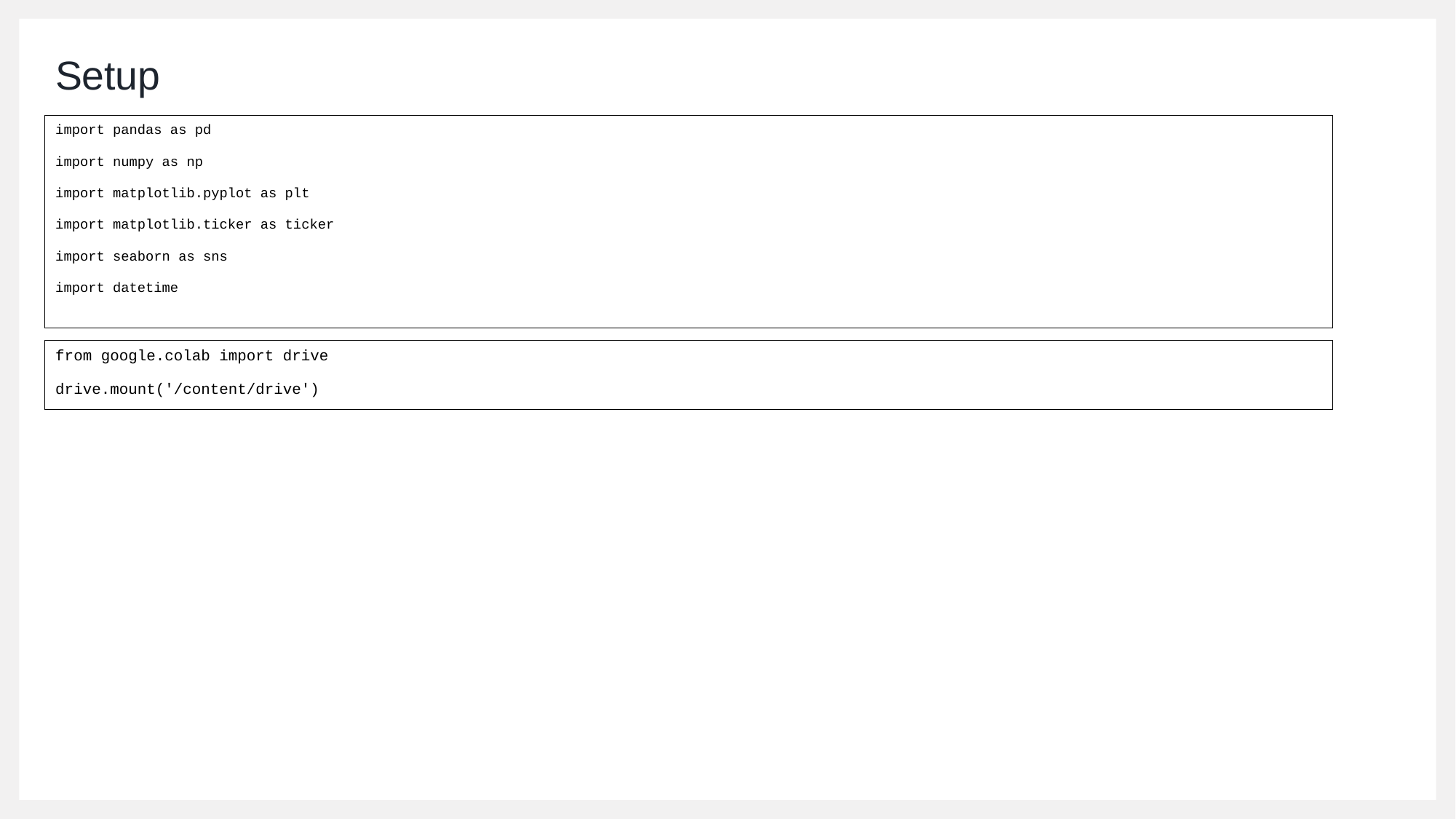

# Setup
import pandas as pd
import numpy as np
import matplotlib.pyplot as plt
import matplotlib.ticker as ticker
import seaborn as sns
import datetime
from google.colab import drive
drive.mount('/content/drive')